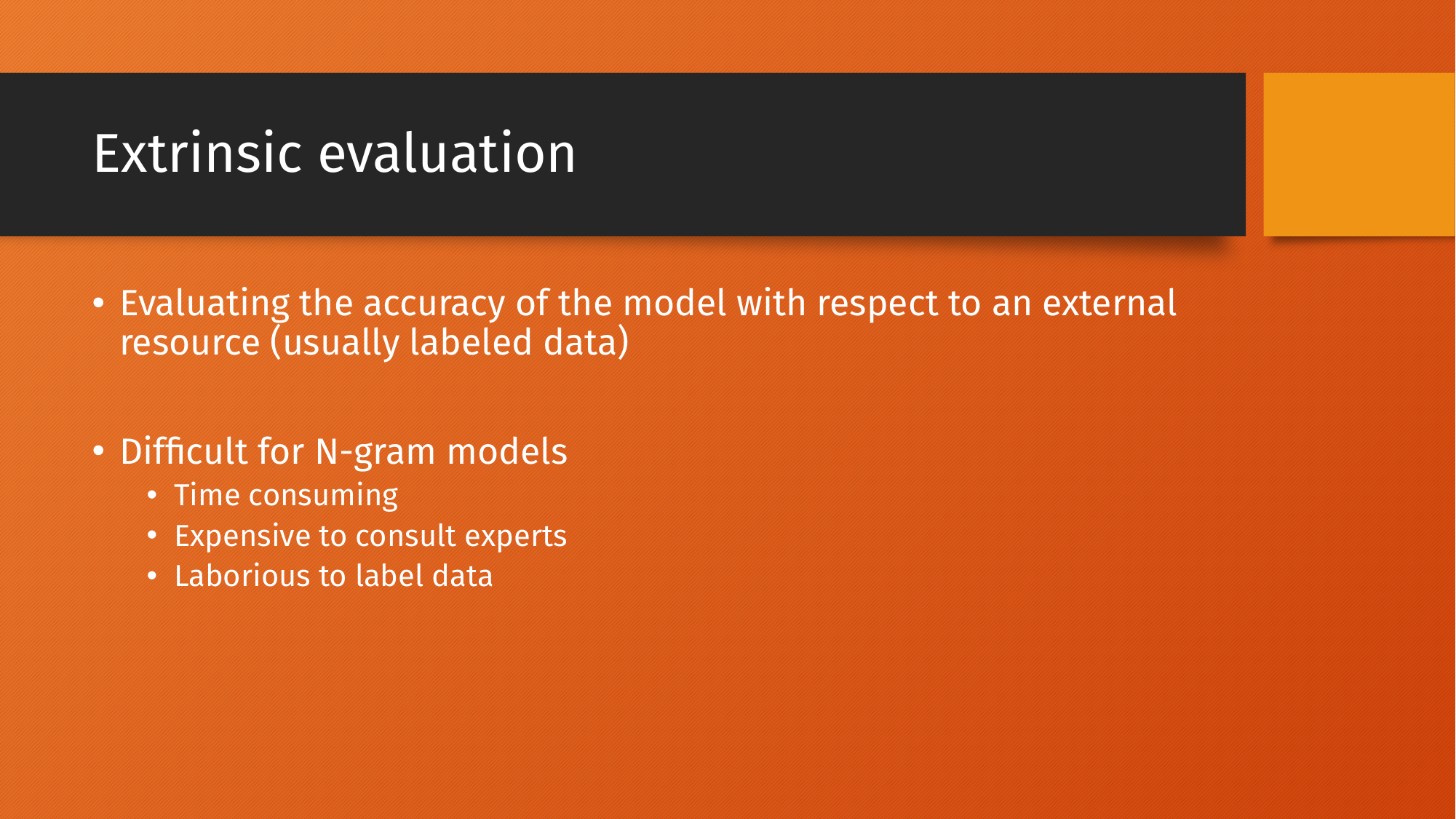

# Extrinsic evaluation
Evaluating the accuracy of the model with respect to an external resource (usually labeled data)

Difficult for N-gram models
Time consuming
Expensive to consult experts
Laborious to label data